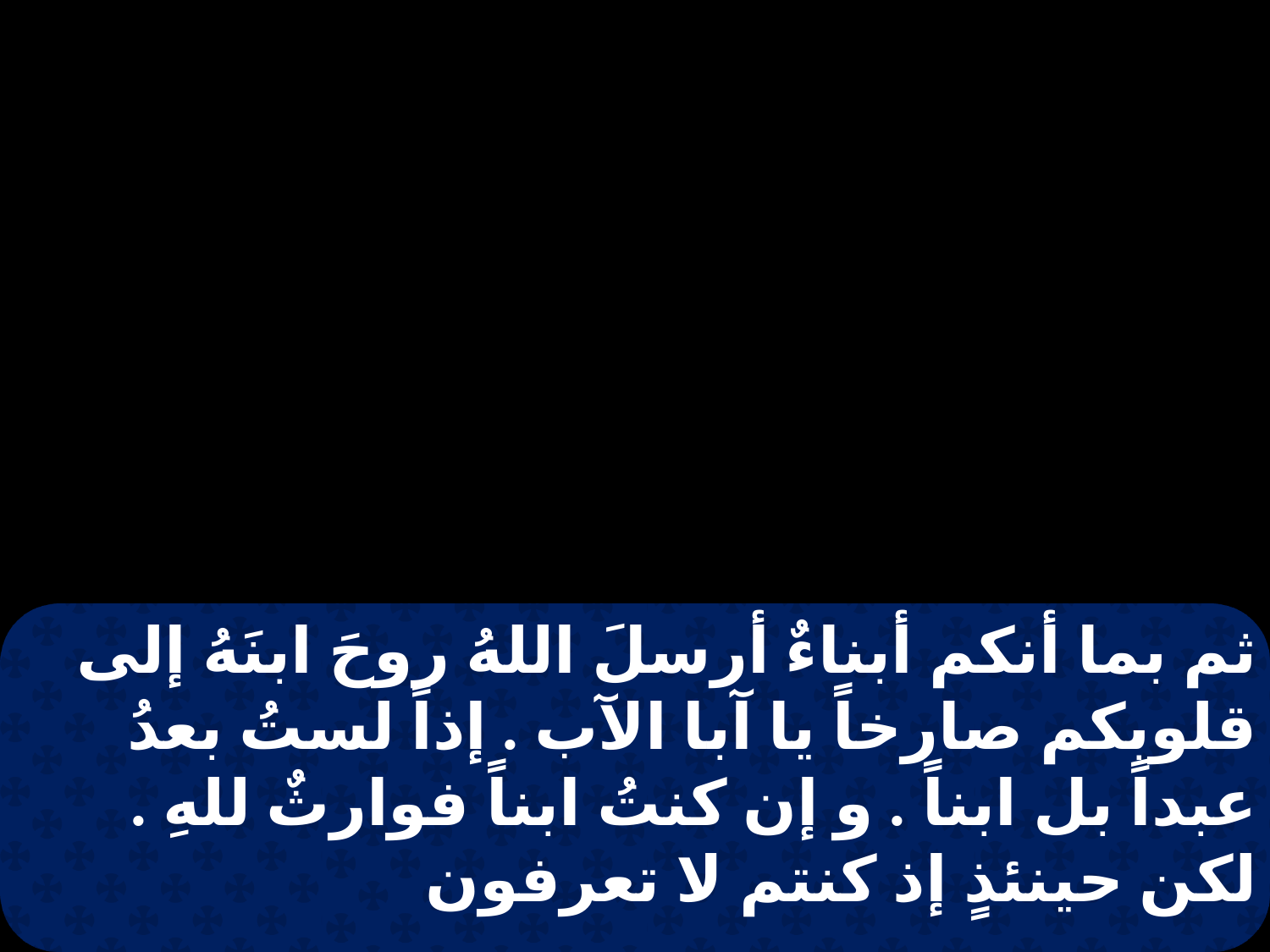

ثم بما أنكم أبناءٌ أرسلَ اللهُ روحَ ابنَهُ إلى قلوبكم صارخاً يا آبا الآب . إذاً لستُ بعدُ عبداً بل ابناً . و إن كنتُ ابناً فوارثٌ للهِ . لكن حينئذٍ إذ كنتم لا تعرفون